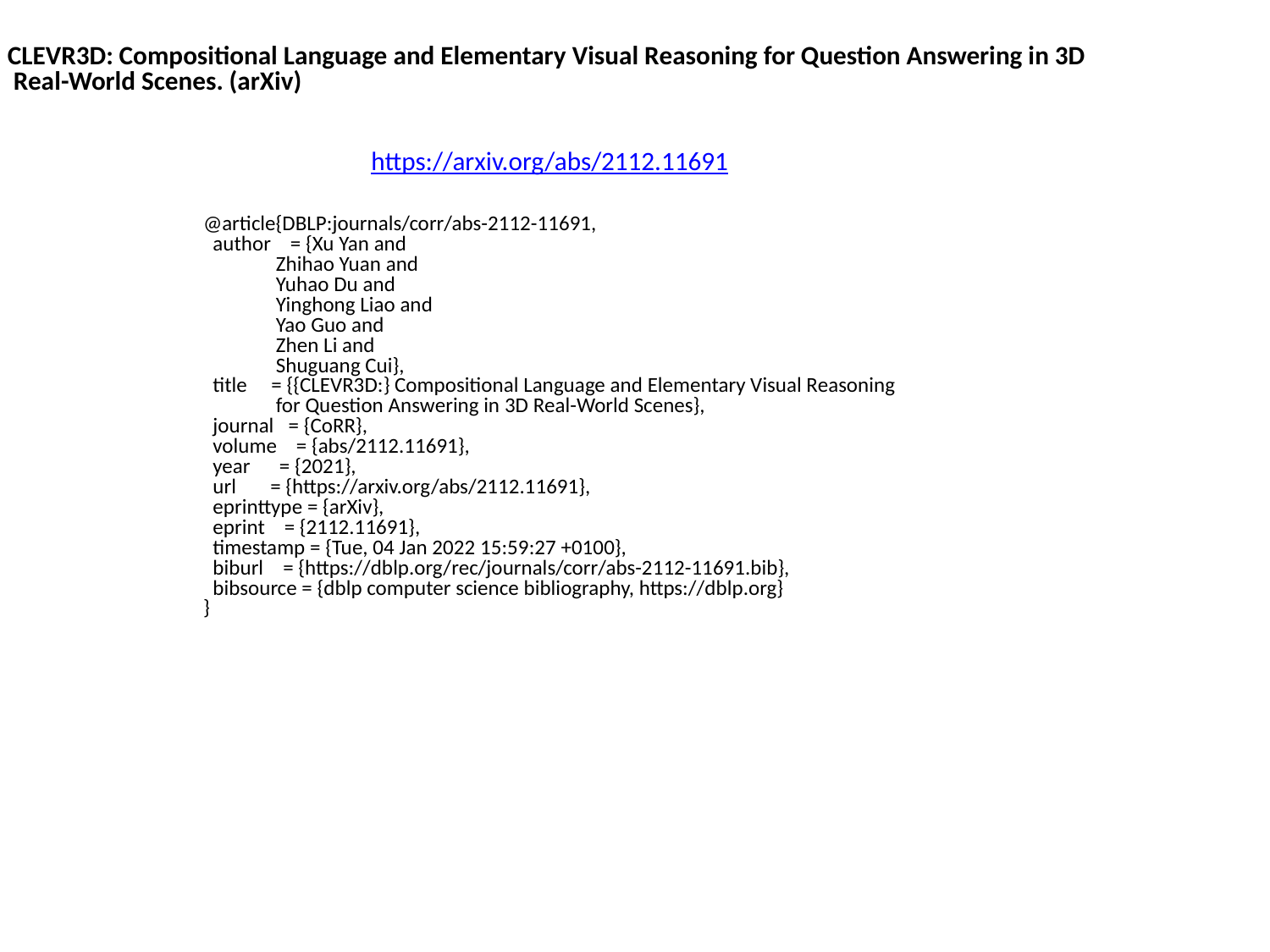

CLEVR3D: Compositional Language and Elementary Visual Reasoning for Question Answering in 3D
 Real-World Scenes. (arXiv)

https://arxiv.org/abs/2112.11691

@article{DBLP:journals/corr/abs-2112-11691,
  author    = {Xu Yan and
               Zhihao Yuan and
               Yuhao Du and
               Yinghong Liao and
               Yao Guo and
               Zhen Li and
               Shuguang Cui},
  title     = {{CLEVR3D:} Compositional Language and Elementary Visual Reasoning
               for Question Answering in 3D Real-World Scenes},
  journal   = {CoRR},
  volume    = {abs/2112.11691},
  year      = {2021},
  url       = {https://arxiv.org/abs/2112.11691},
  eprinttype = {arXiv},
  eprint    = {2112.11691},
  timestamp = {Tue, 04 Jan 2022 15:59:27 +0100},
  biburl    = {https://dblp.org/rec/journals/corr/abs-2112-11691.bib},
  bibsource = {dblp computer science bibliography, https://dblp.org}
}